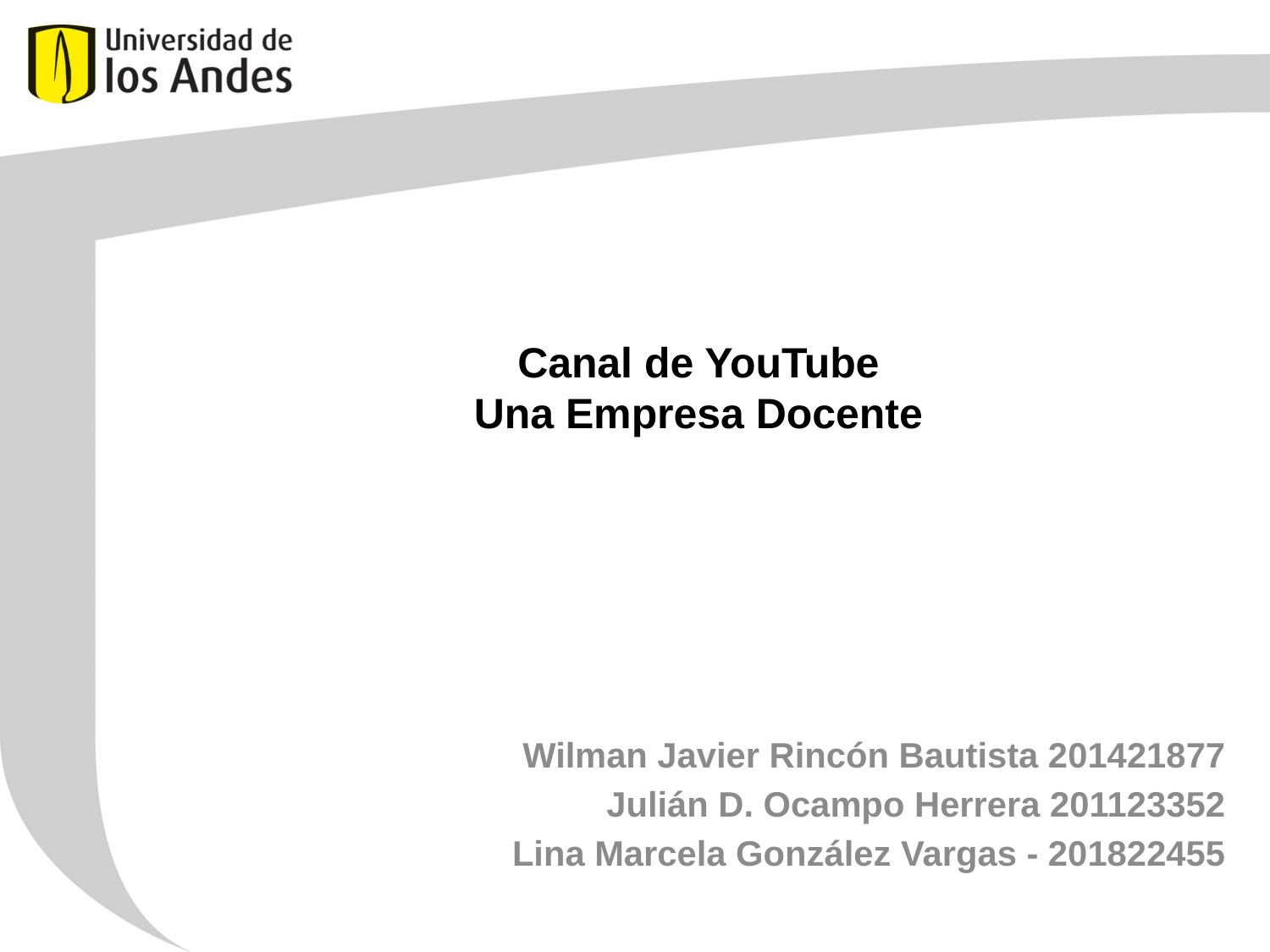

# Canal de YouTube Una Empresa Docente
Wilman Javier Rincón Bautista 201421877
Julián D. Ocampo Herrera 201123352
Lina Marcela González Vargas - 201822455